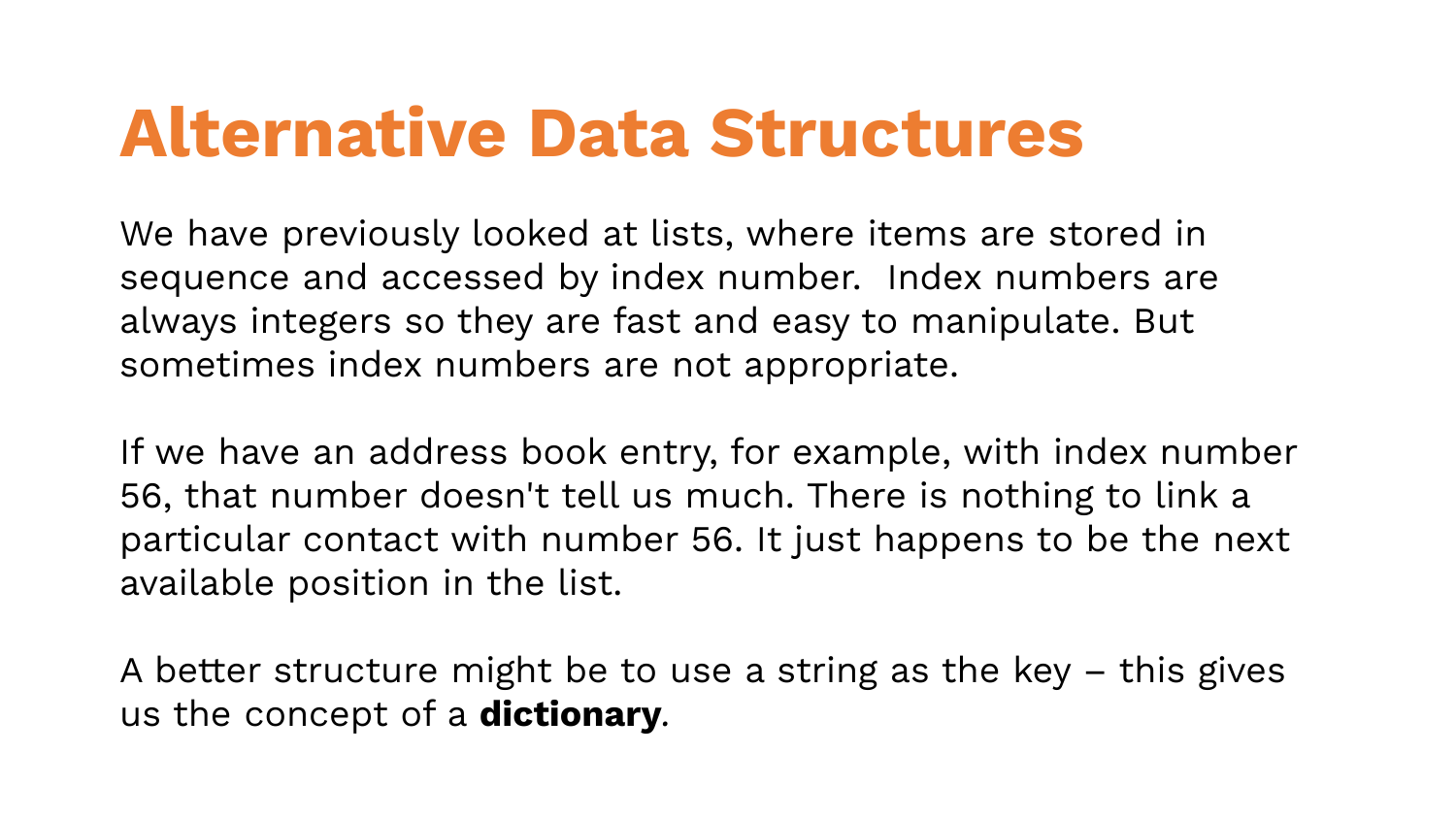

Alternative Data Structures
We have previously looked at lists, where items are stored in sequence and accessed by index number.  Index numbers are always integers so they are fast and easy to manipulate. But sometimes index numbers are not appropriate.

If we have an address book entry, for example, with index number 56, that number doesn't tell us much. There is nothing to link a particular contact with number 56. It just happens to be the next available position in the list.

A better structure might be to use a string as the key – this gives us the concept of a dictionary.